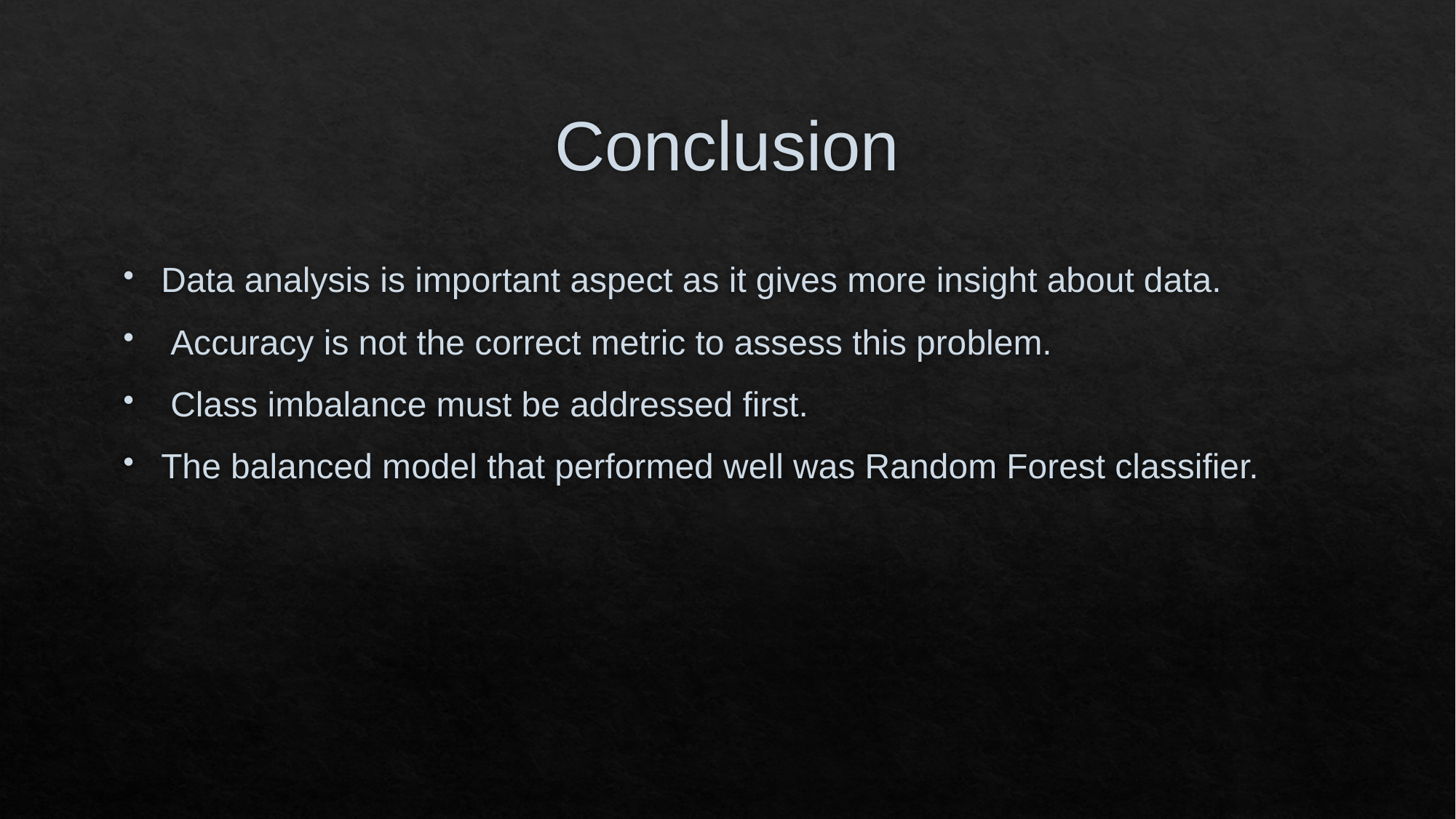

# Conclusion
Data analysis is important aspect as it gives more insight about data.
 Accuracy is not the correct metric to assess this problem.
 Class imbalance must be addressed first.
The balanced model that performed well was Random Forest classifier.